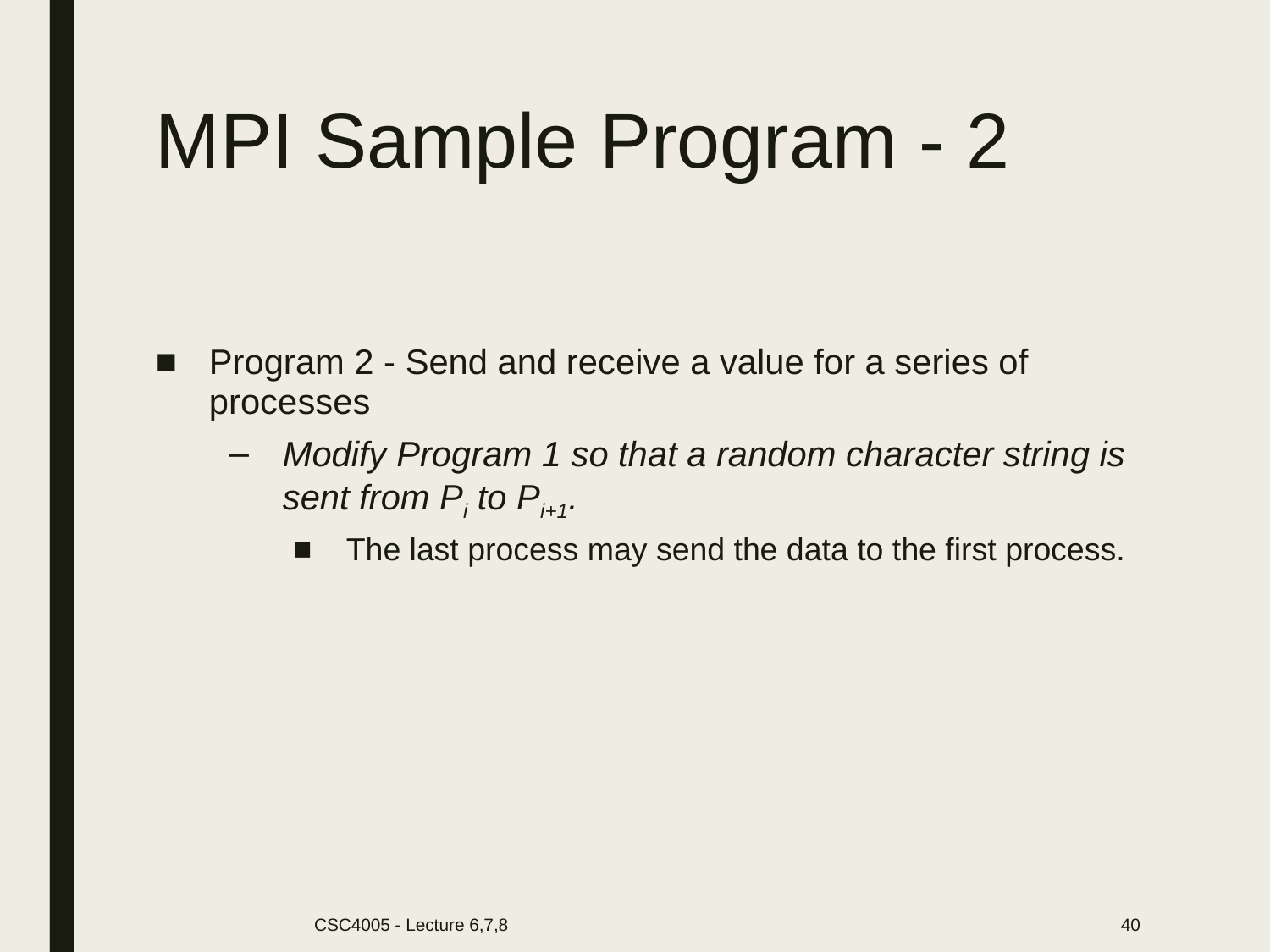

# MPI Sample Program - 2
Program 2 - Send and receive a value for a series of processes
Modify Program 1 so that a random character string is sent from Pi to Pi+1.
The last process may send the data to the first process.
CSC4005 - Lecture 6,7,8
40